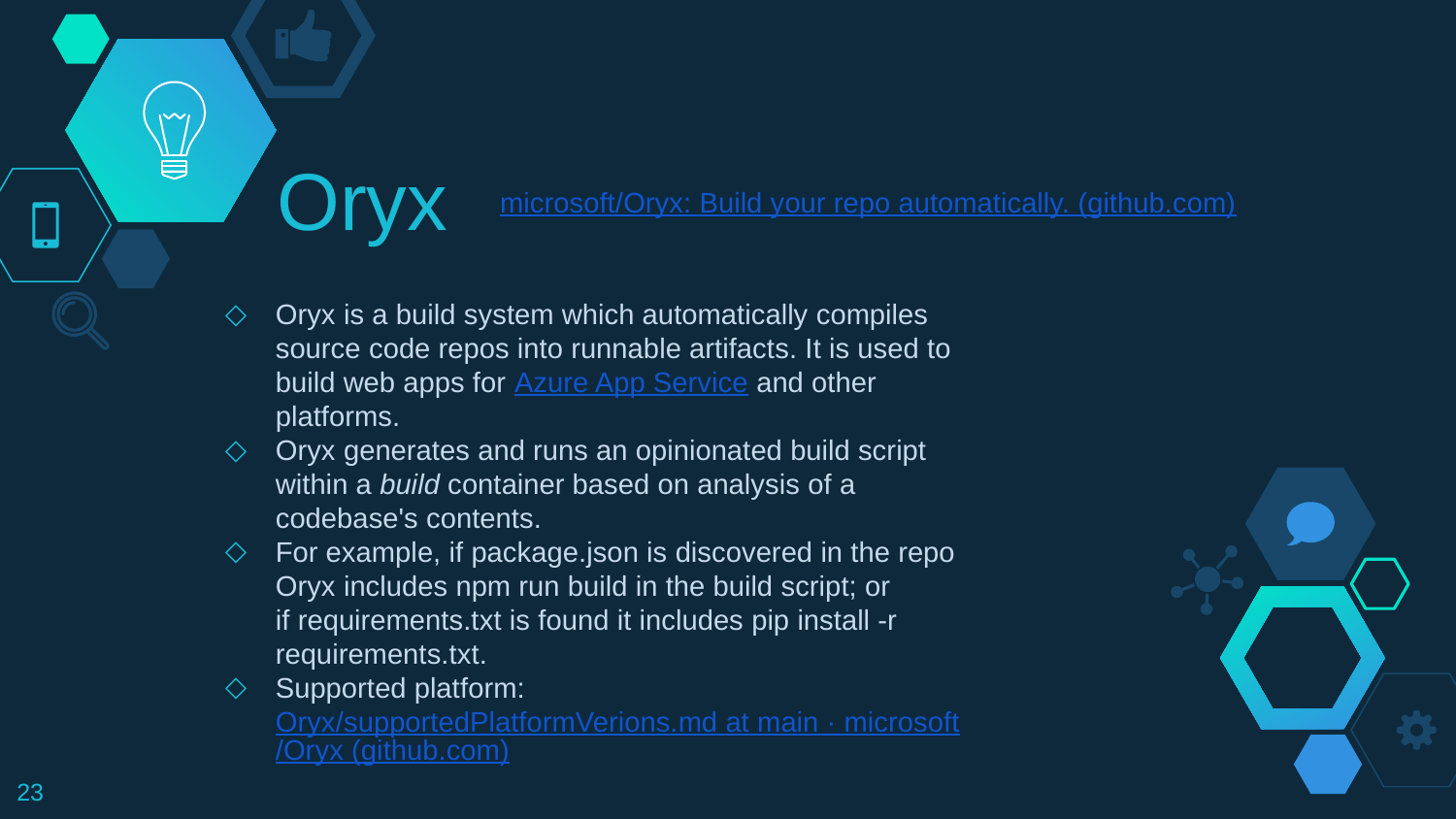

microsoft/Oryx: Build your repo automatically. (github.com)
# Oryx

Oryx is a build system which automatically compiles source code repos into runnable artifacts. It is used to build web apps for Azure App Service and other platforms.
Oryx generates and runs an opinionated build script within a build container based on analysis of a codebase's contents.
For example, if package.json is discovered in the repo Oryx includes npm run build in the build script; or if requirements.txt is found it includes pip install -r requirements.txt.
Supported platform: Oryx/supportedPlatformVerions.md at main · microsoft/Oryx (github.com)

23